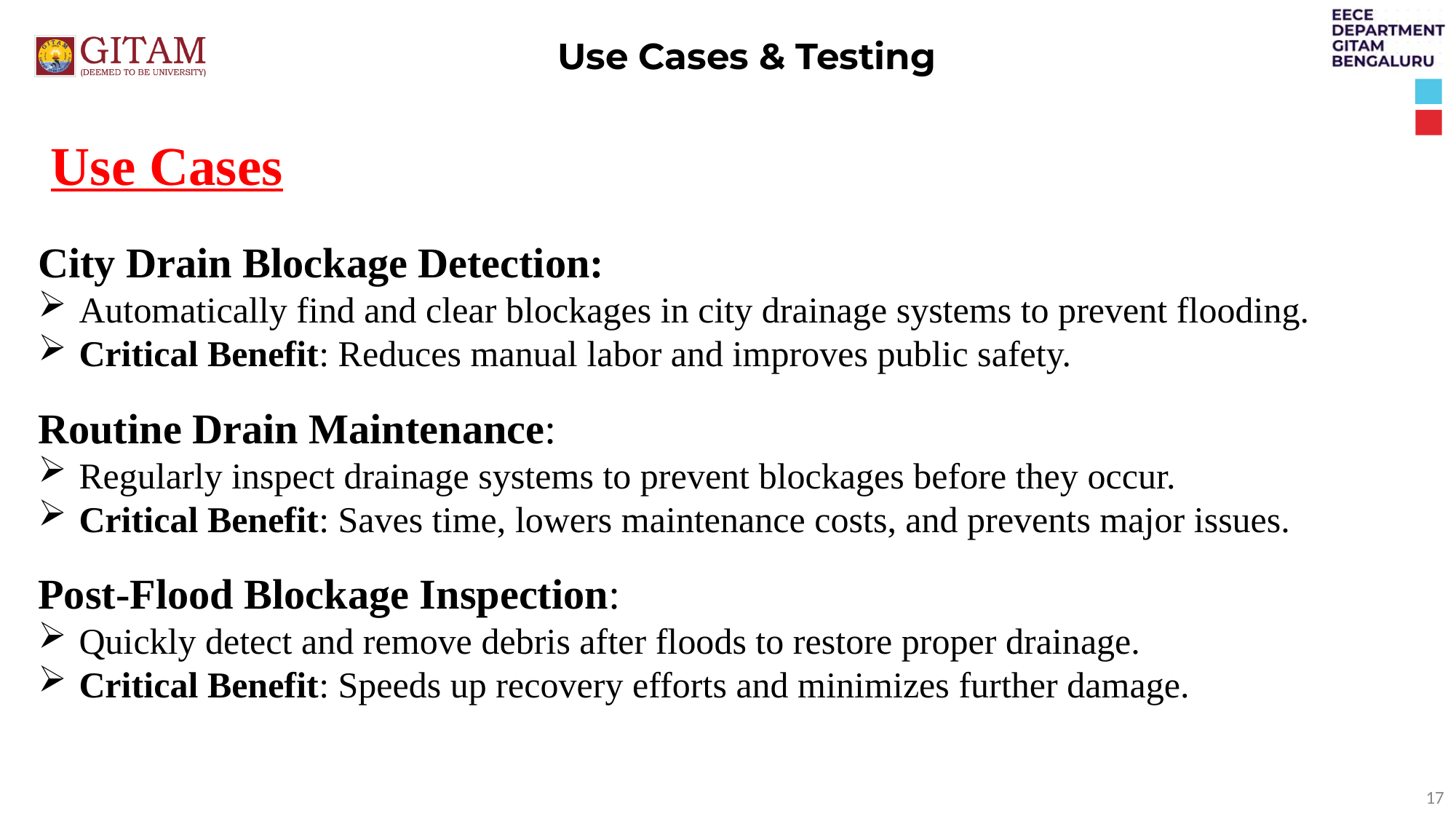

Use Cases & Testing
Use Cases

City Drain Blockage Detection:
Automatically find and clear blockages in city drainage systems to prevent flooding.
Critical Benefit: Reduces manual labor and improves public safety.

Routine Drain Maintenance:
Regularly inspect drainage systems to prevent blockages before they occur.
Critical Benefit: Saves time, lowers maintenance costs, and prevents major issues.

Post-Flood Blockage Inspection:
Quickly detect and remove debris after floods to restore proper drainage.
Critical Benefit: Speeds up recovery efforts and minimizes further damage.

17